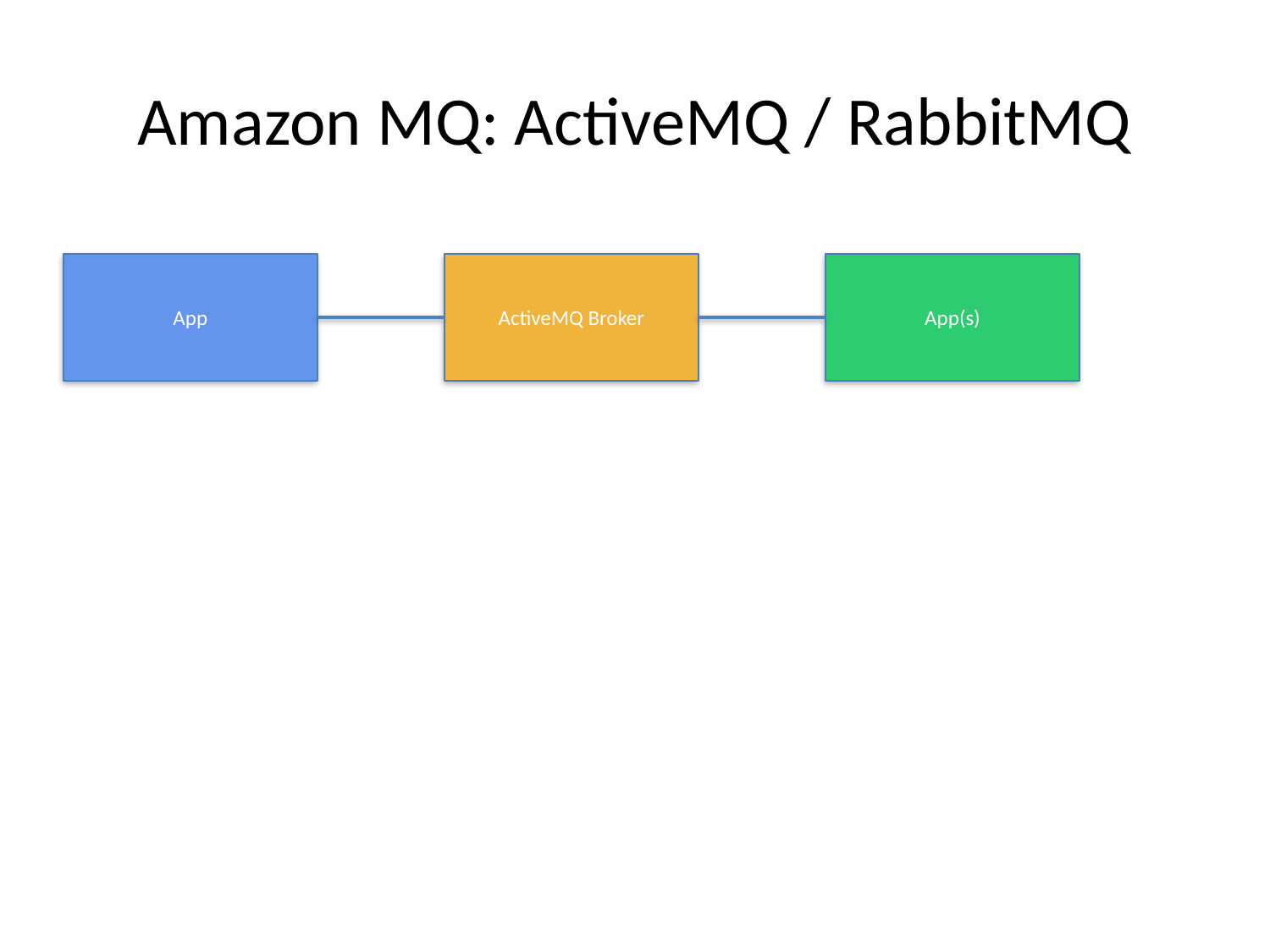

# Amazon MQ: ActiveMQ / RabbitMQ
App
ActiveMQ Broker
App(s)